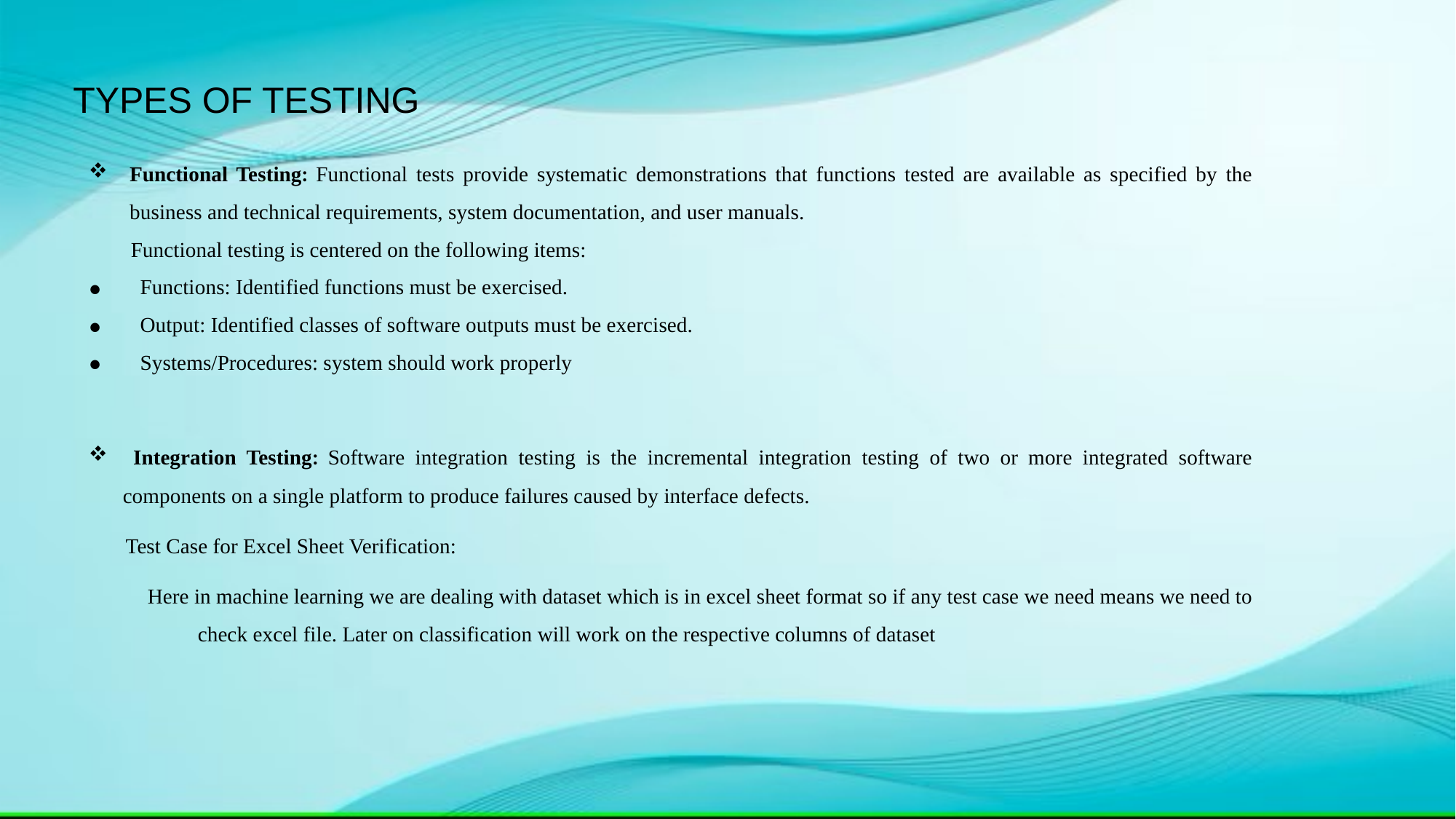

TYPES OF TESTING
Functional Testing: Functional tests provide systematic demonstrations that functions tested are available as specified by the business and technical requirements, system documentation, and user manuals.
        Functional testing is centered on the following items:
  Functions: Identified functions must be exercised.
  Output: Identified classes of software outputs must be exercised.
  Systems/Procedures: system should work properly

 Integration Testing: Software integration testing is the incremental integration testing of two or more integrated software components on a single platform to produce failures caused by interface defects.
       Test Case for Excel Sheet Verification:
           Here in machine learning we are dealing with dataset which is in excel sheet format so if any test case we need means we need to   	check excel file. Later on classification will work on the respective columns of dataset